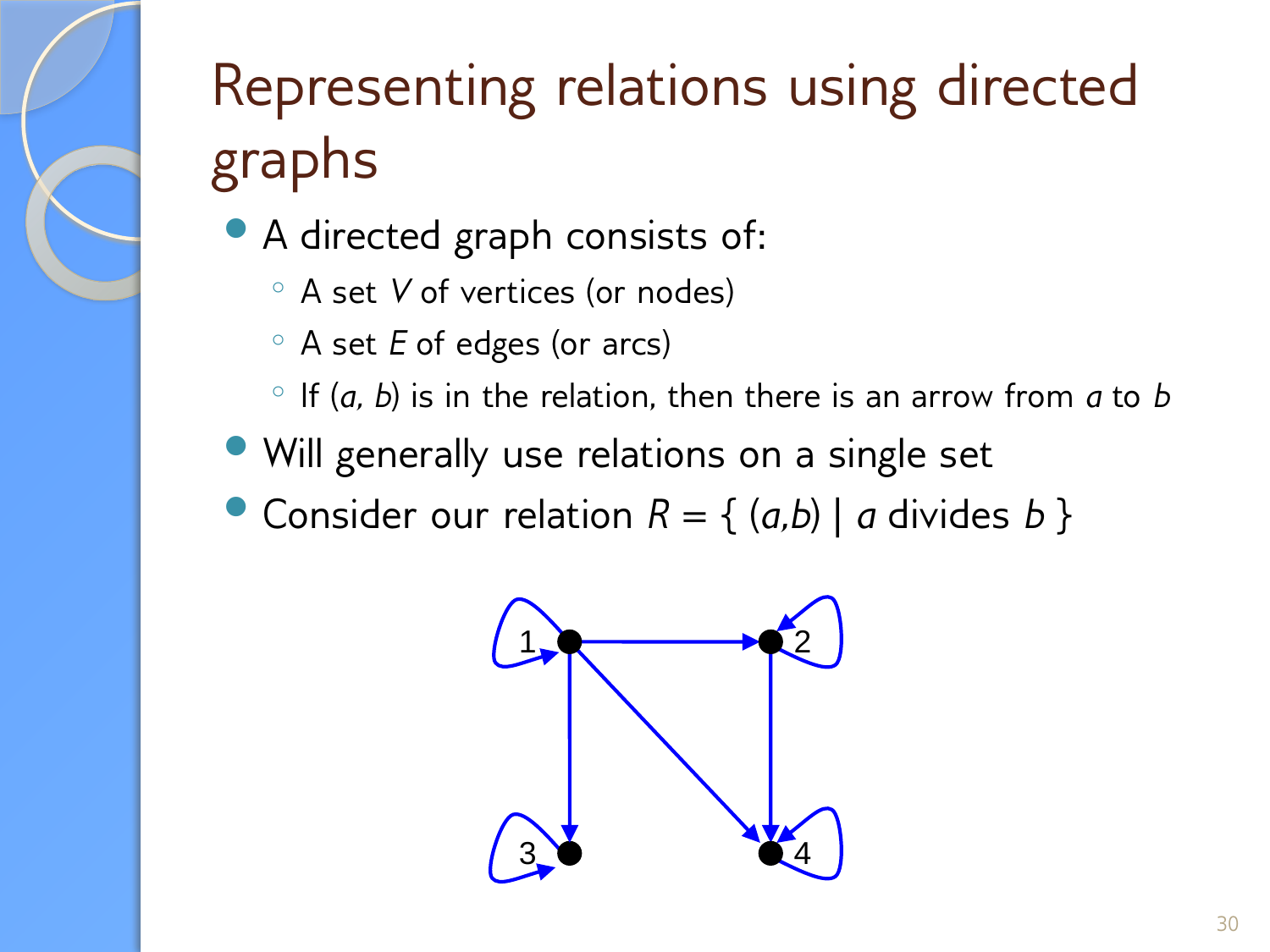

# Representing relations using directed graphs
A directed graph consists of:
A set V of vertices (or nodes)
A set E of edges (or arcs)
If (a, b) is in the relation, then there is an arrow from a to b
Will generally use relations on a single set
Consider our relation R = { (a,b) | a divides b }

1

2

3

4

30